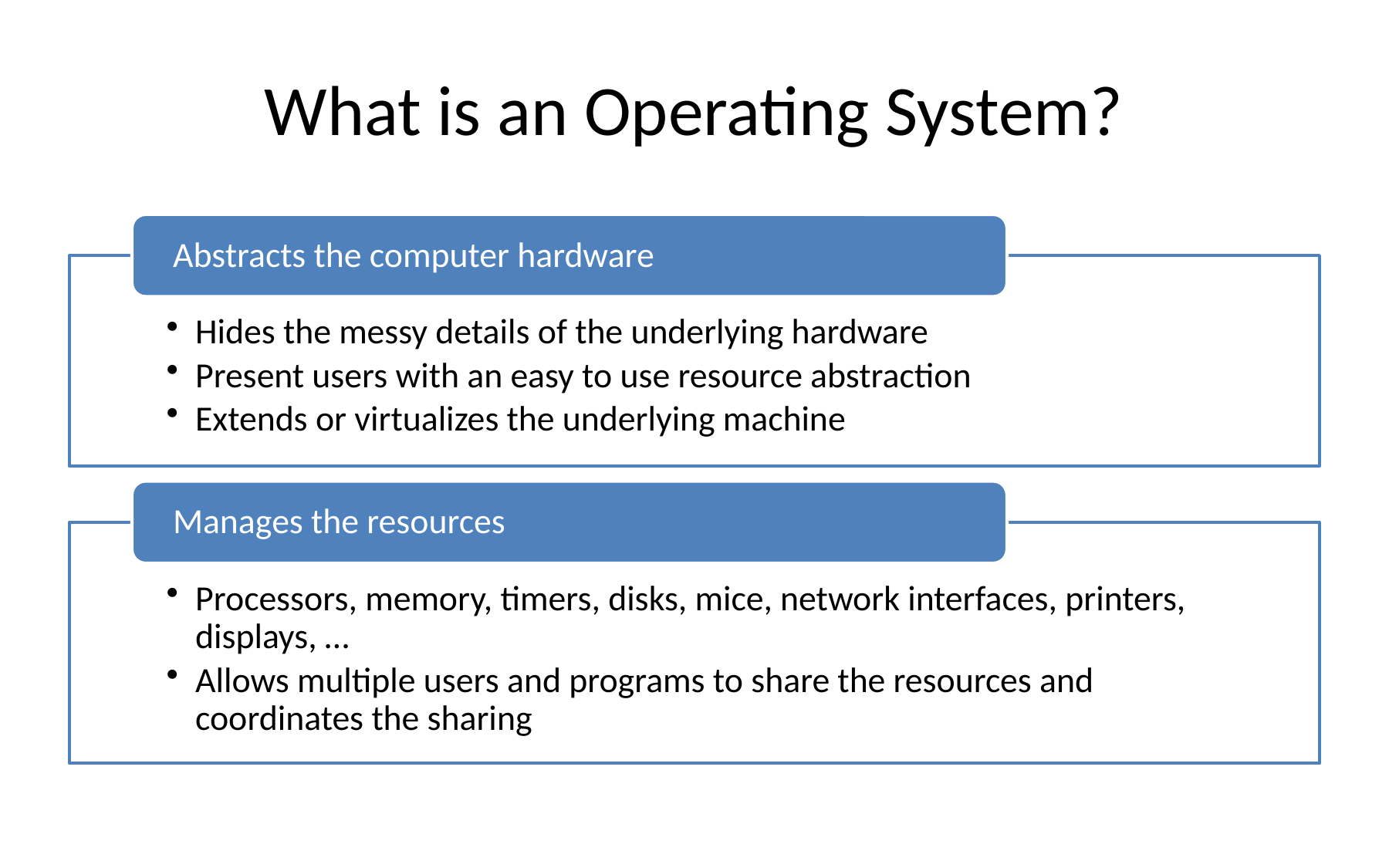

# What is an Operating System?
Hides the messy details of the underlying hardware
Present users with an easy to use resource abstraction
Extends or virtualizes the underlying machine
Abstracts the computer hardware
Processors, memory, timers, disks, mice, network interfaces, printers, displays, …
Allows multiple users and programs to share the resources and coordinates the sharing
Manages the resources